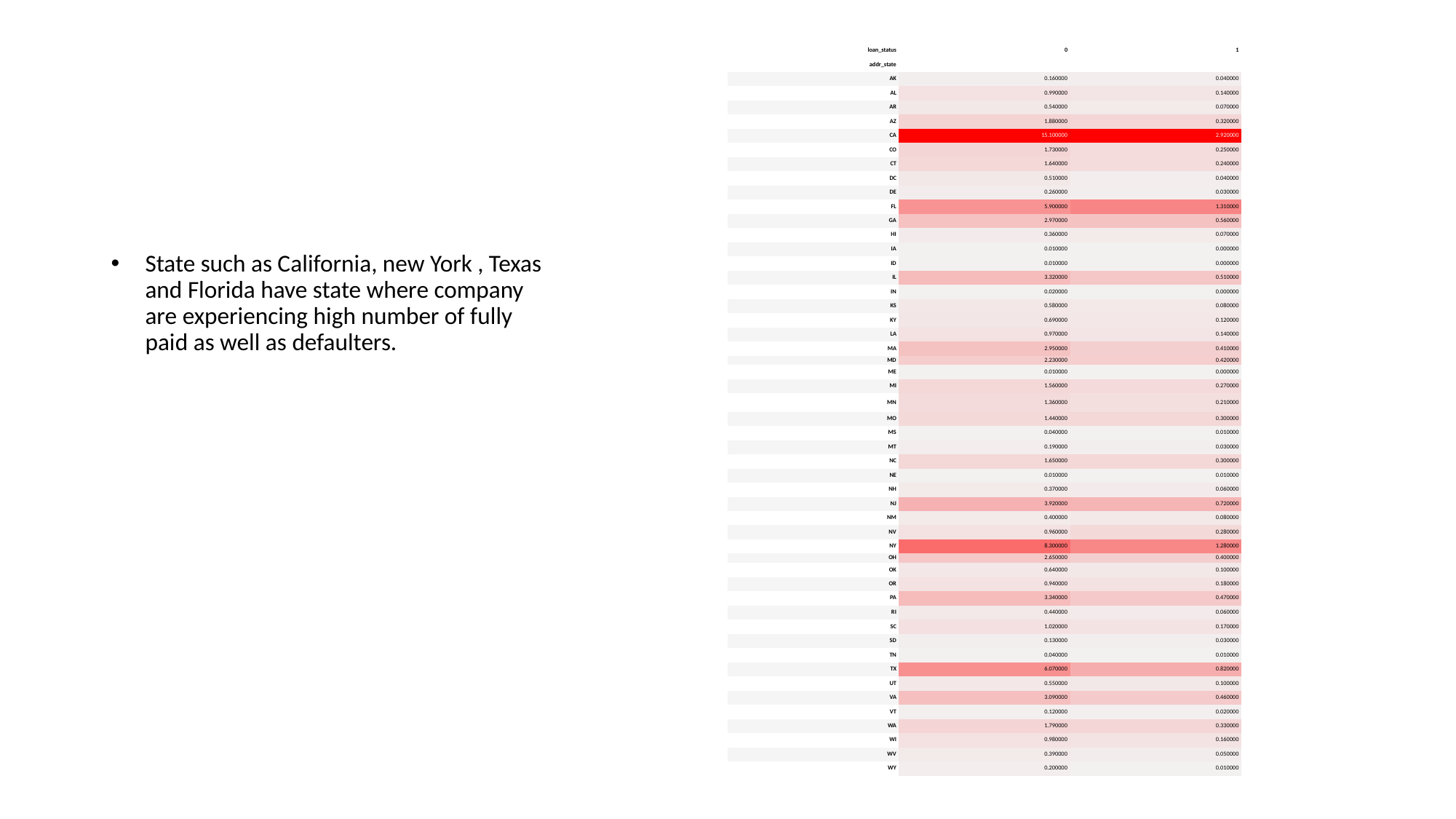

| loan\_status | 0 | 1 |
| --- | --- | --- |
| addr\_state |  |  |
| AK | 0.160000 | 0.040000 |
| AL | 0.990000 | 0.140000 |
| AR | 0.540000 | 0.070000 |
| AZ | 1.880000 | 0.320000 |
| CA | 15.100000 | 2.920000 |
| CO | 1.730000 | 0.250000 |
| CT | 1.640000 | 0.240000 |
| DC | 0.510000 | 0.040000 |
| DE | 0.260000 | 0.030000 |
| FL | 5.900000 | 1.310000 |
| GA | 2.970000 | 0.560000 |
| HI | 0.360000 | 0.070000 |
| IA | 0.010000 | 0.000000 |
| ID | 0.010000 | 0.000000 |
| IL | 3.320000 | 0.510000 |
| IN | 0.020000 | 0.000000 |
| KS | 0.580000 | 0.080000 |
| KY | 0.690000 | 0.120000 |
| LA | 0.970000 | 0.140000 |
| MA | 2.950000 | 0.410000 |
| MD | 2.230000 | 0.420000 |
| ME | 0.010000 | 0.000000 |
| MI | 1.560000 | 0.270000 |
| MN | 1.360000 | 0.210000 |
| MO | 1.440000 | 0.300000 |
| MS | 0.040000 | 0.010000 |
| MT | 0.190000 | 0.030000 |
| NC | 1.650000 | 0.300000 |
| NE | 0.010000 | 0.010000 |
| NH | 0.370000 | 0.060000 |
| NJ | 3.920000 | 0.720000 |
| NM | 0.400000 | 0.080000 |
| NV | 0.960000 | 0.280000 |
| NY | 8.300000 | 1.280000 |
| OH | 2.650000 | 0.400000 |
| OK | 0.640000 | 0.100000 |
| OR | 0.940000 | 0.180000 |
| PA | 3.340000 | 0.470000 |
| RI | 0.440000 | 0.060000 |
| SC | 1.020000 | 0.170000 |
| SD | 0.130000 | 0.030000 |
| TN | 0.040000 | 0.010000 |
| TX | 6.070000 | 0.820000 |
| UT | 0.550000 | 0.100000 |
| VA | 3.090000 | 0.460000 |
| VT | 0.120000 | 0.020000 |
| WA | 1.790000 | 0.330000 |
| WI | 0.980000 | 0.160000 |
| WV | 0.390000 | 0.050000 |
| WY | 0.200000 | 0.010000 |
#

State such as California, new York , Texas and Florida have state where company are experiencing high number of fully paid as well as defaulters.